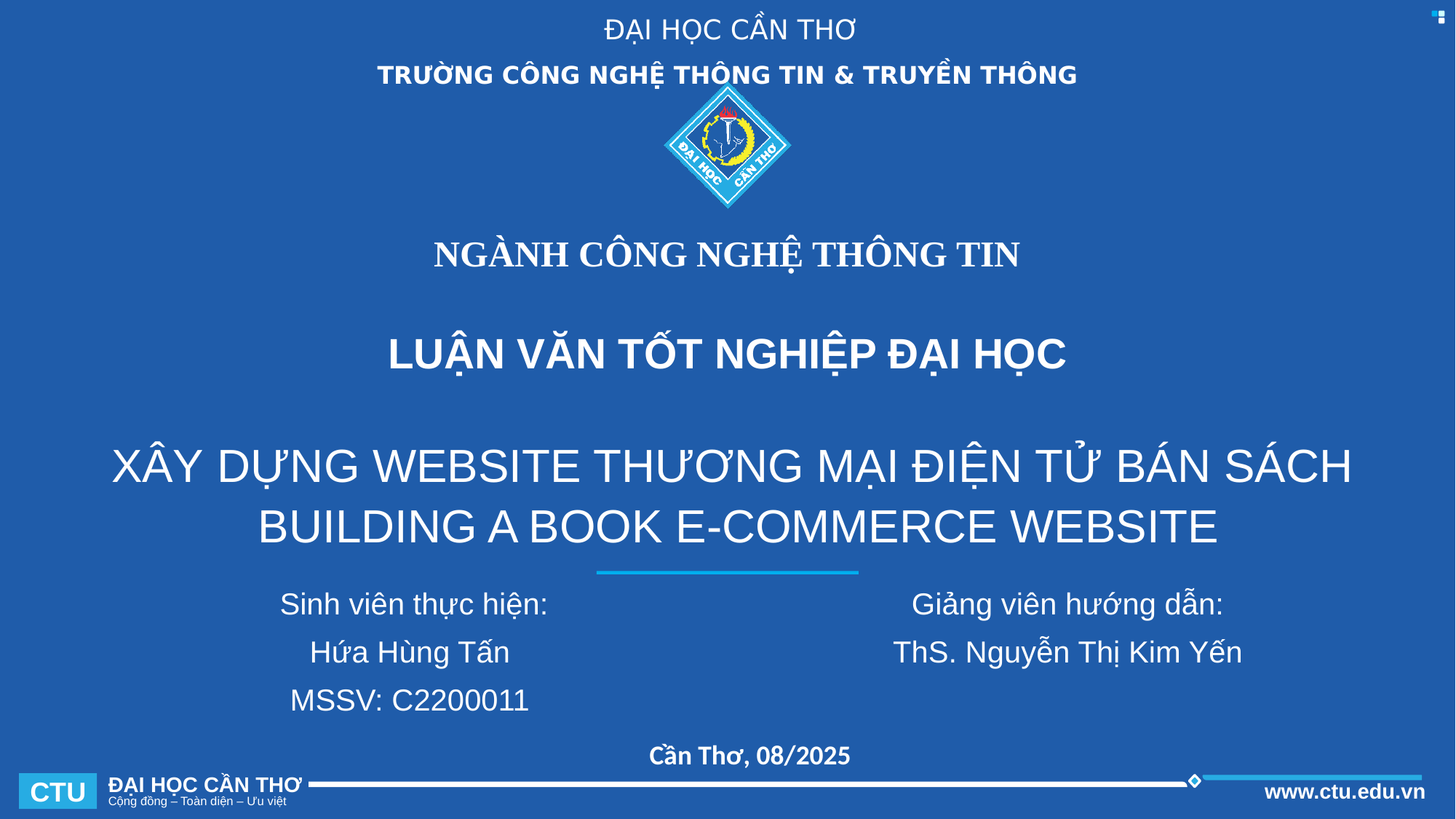

ĐẠI HỌC CẦN THƠ
TRƯỜNG CÔNG NGHỆ THÔNG TIN & TRUYỀN THÔNG

NGÀNH CÔNG NGHỆ THÔNG TIN
# LUẬN VĂN TỐT NGHIỆP ĐẠI HỌC
XÂY DỰNG WEBSITE THƯƠNG MẠI ĐIỆN TỬ BÁN SÁCH
BUILDING A BOOK E-COMMERCE WEBSITE
 Sinh viên thực hiện:
Hứa Hùng Tấn
MSSV: C2200011
Giảng viên hướng dẫn:
ThS. Nguyễn Thị Kim Yến
Cần Thơ, 08/2025